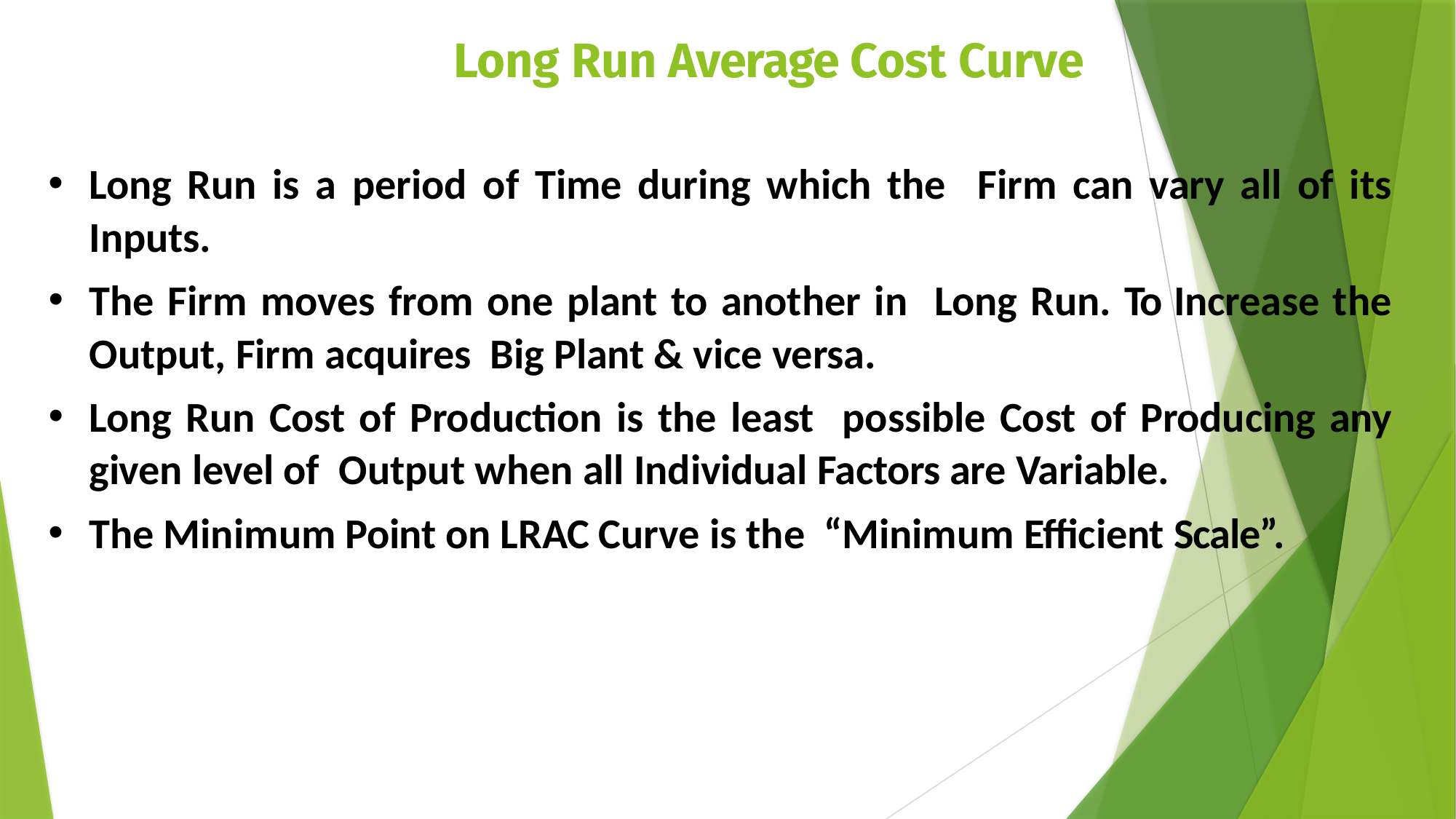

# Long Run Average Cost Curve
Long Run is a period of Time during which the  Firm can vary all of its Inputs.
The Firm moves from one plant to another in  Long Run. To Increase the Output, Firm acquires  Big Plant & vice versa.
Long Run Cost of Production is the least  possible Cost of Producing any given level of  Output when all Individual Factors are Variable.
The Minimum Point on LRAC Curve is the  “Minimum Efficient Scale”.